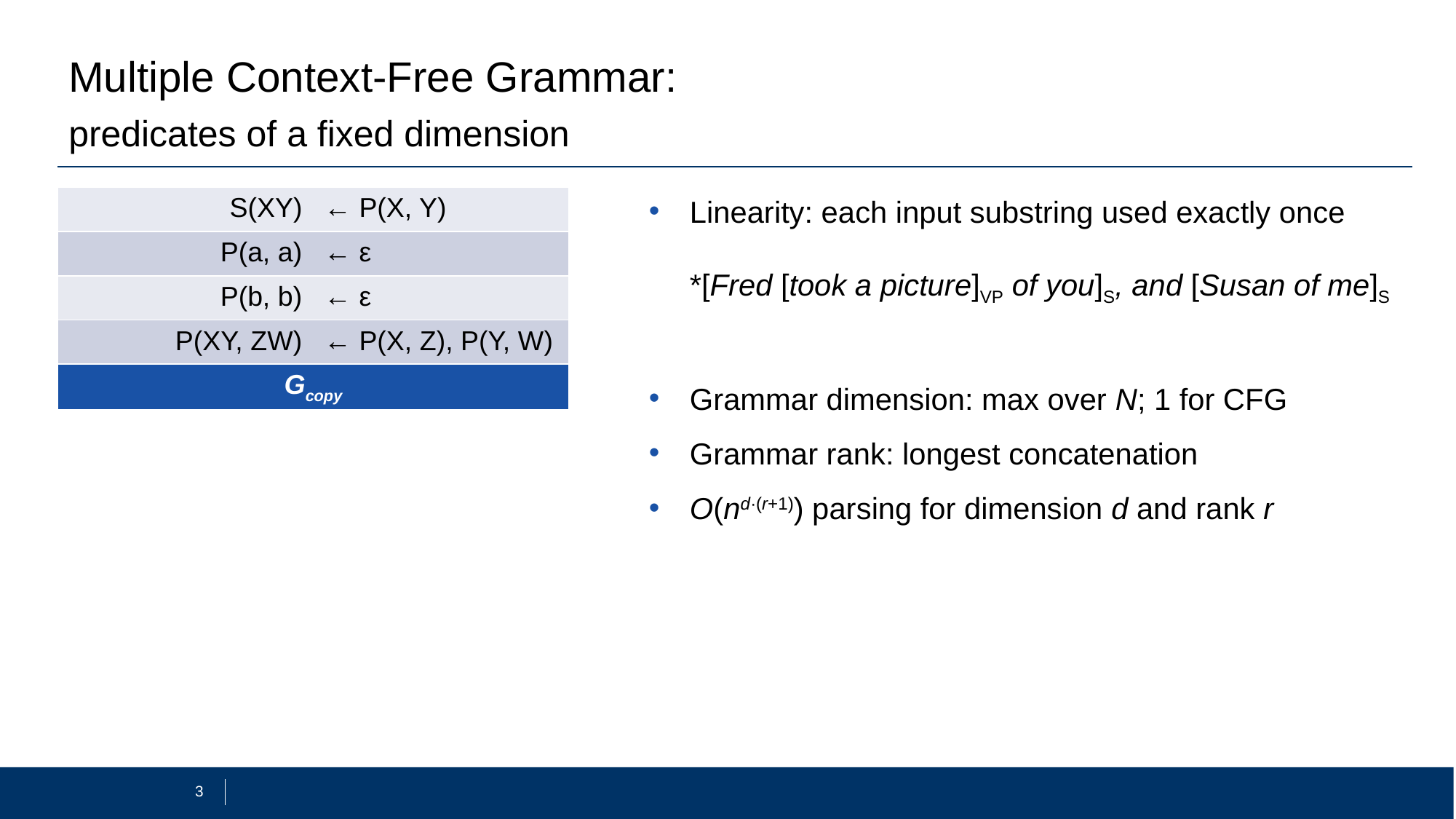

# Multiple Context-Free Grammar:
predicates of a fixed dimension
Linearity: each input substring used exactly once
*[Fred [took a picture]VP of you]S, and [Susan of me]S

Grammar dimension: max over N; 1 for CFG
Grammar rank: longest concatenation
O(nd·(r+1)) parsing for dimension d and rank r
| S(XY) | ← P(X, Y) |
| --- | --- |
| P(a, a) | ← ε |
| P(b, b) | ← ε |
| P(XY, ZW) | ← P(X, Z), P(Y, W) |
| Gcopy |  |
3